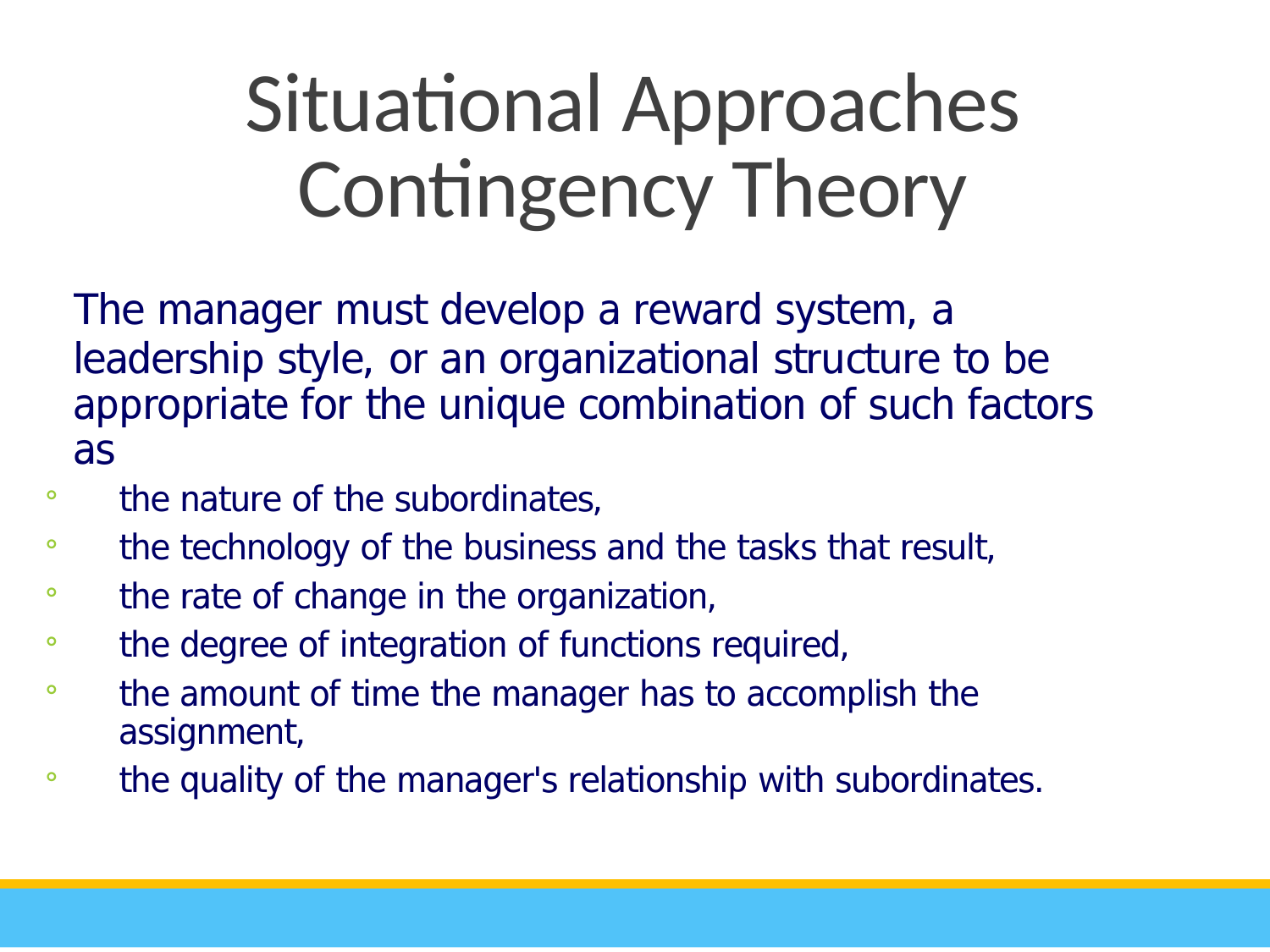

Situational Approaches
Contingency Theory
	The manager must develop a reward system, a leadership style, or an organizational structure to be appropriate for the unique combination of such factors as
the nature of the subordinates,
the technology of the business and the tasks that result,
the rate of change in the organization,
the degree of integration of functions required,
the amount of time the manager has to accomplish the assignment,
the quality of the manager's relationship with subordinates.